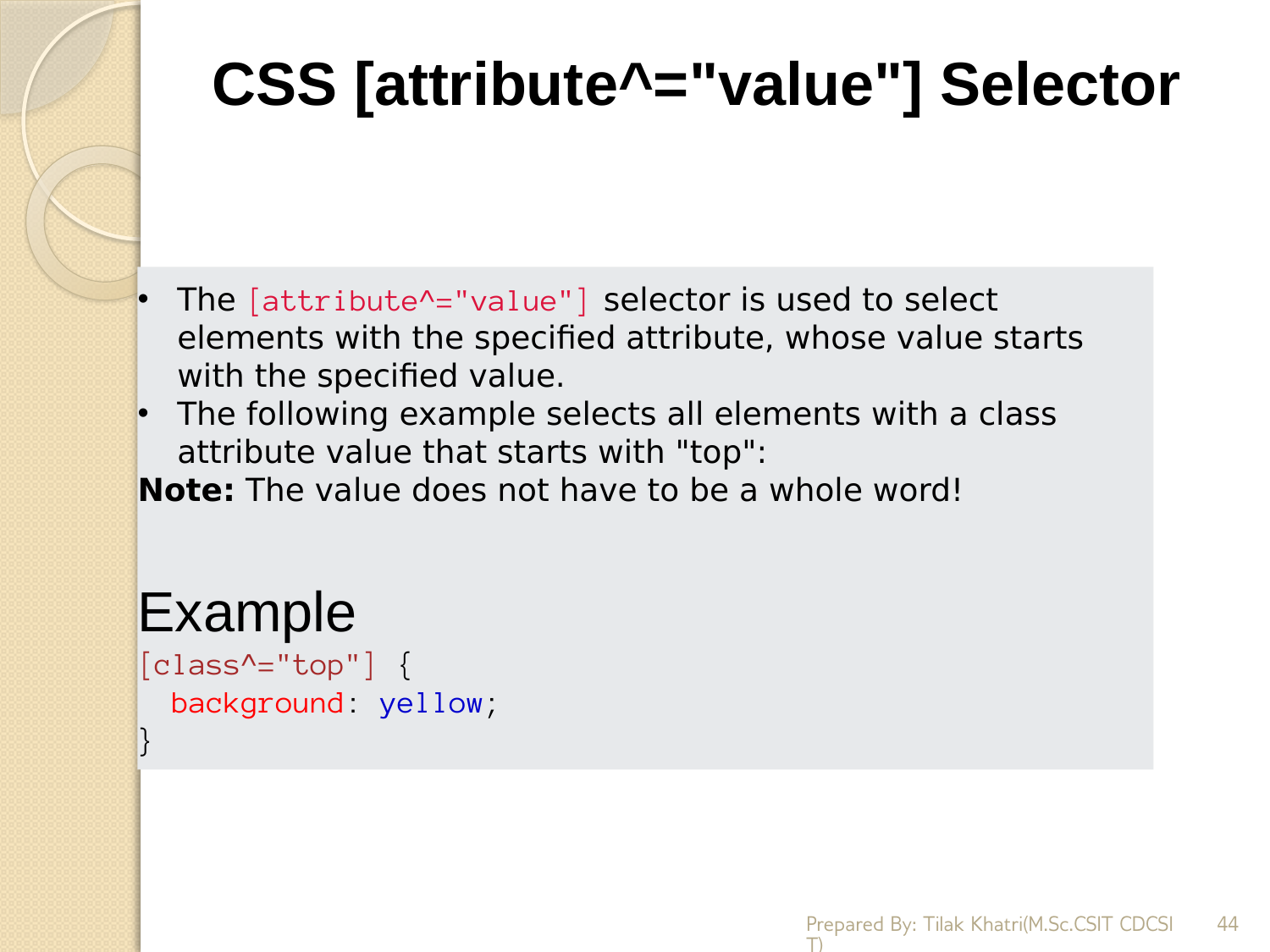

# CSS [attribute^="value"] Selector
The [attribute^="value"] selector is used to select elements with the specified attribute, whose value starts with the specified value.
The following example selects all elements with a class attribute value that starts with "top":
Note: The value does not have to be a whole word!

Example
[class^="top"] {
  background: yellow;
}
Prepared By: Tilak Khatri(M.Sc.CSIT CDCSIT)
44